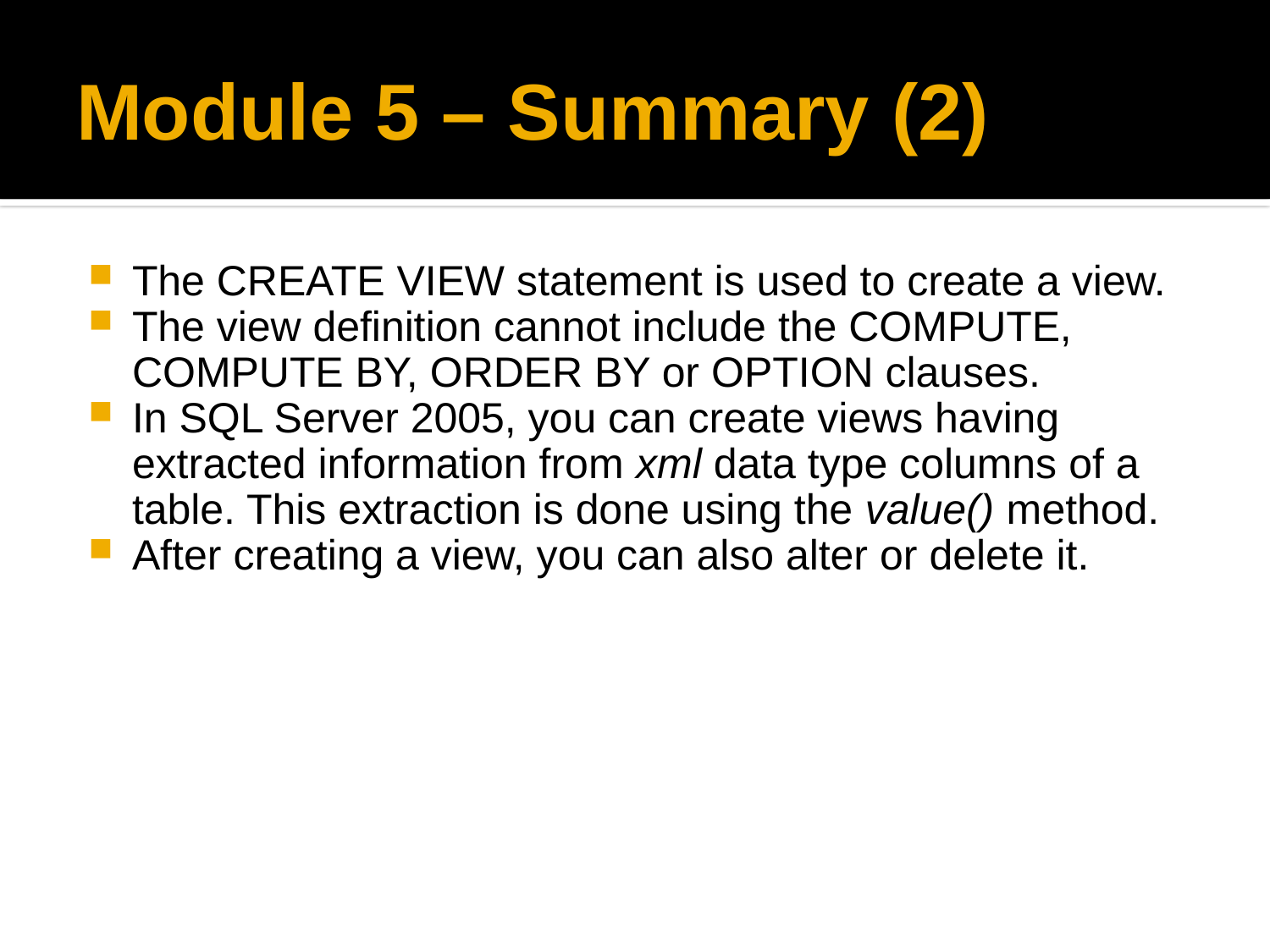

# Module 5 – Summary (2)
The CREATE VIEW statement is used to create a view.
The view definition cannot include the COMPUTE, COMPUTE BY, ORDER BY or OPTION clauses.
In SQL Server 2005, you can create views having extracted information from xml data type columns of a table. This extraction is done using the value() method.
After creating a view, you can also alter or delete it.